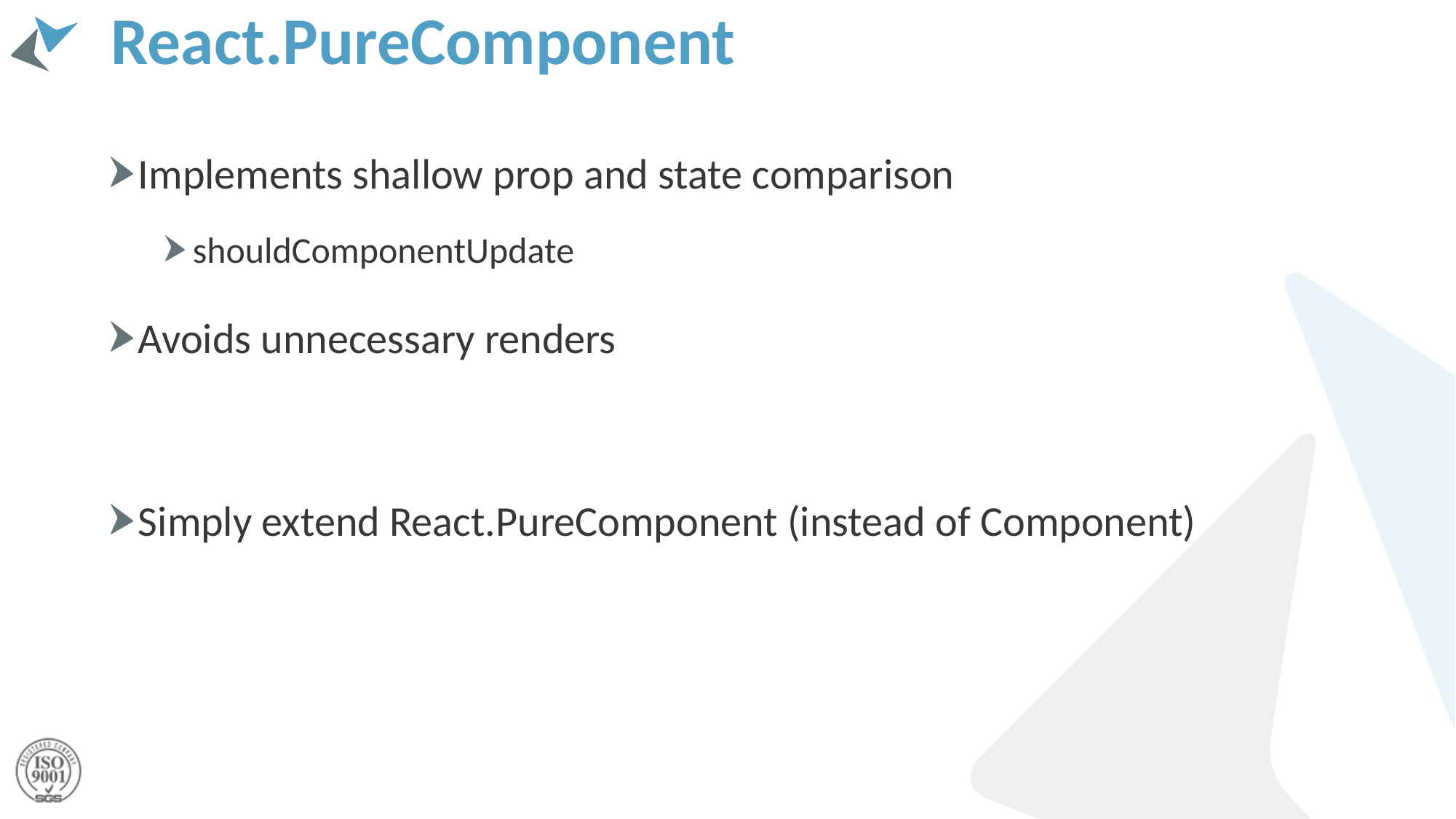

# React.PureComponent
Implements shallow prop and state comparison
shouldComponentUpdate
Avoids unnecessary renders

Simply extend React.PureComponent (instead of Component)